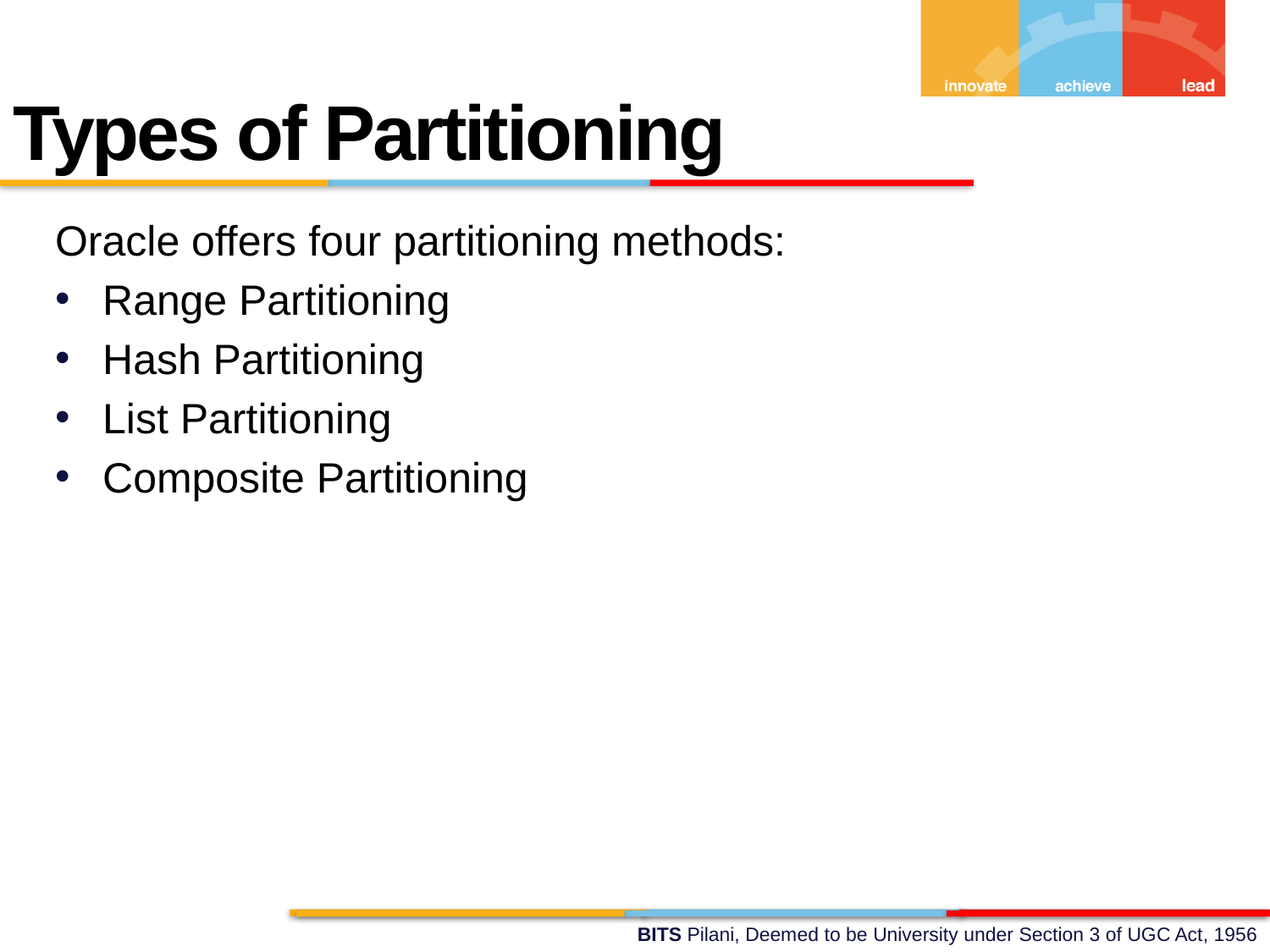

Types of Partitioning
Oracle offers four partitioning methods:
Range Partitioning
Hash Partitioning
List Partitioning
Composite Partitioning